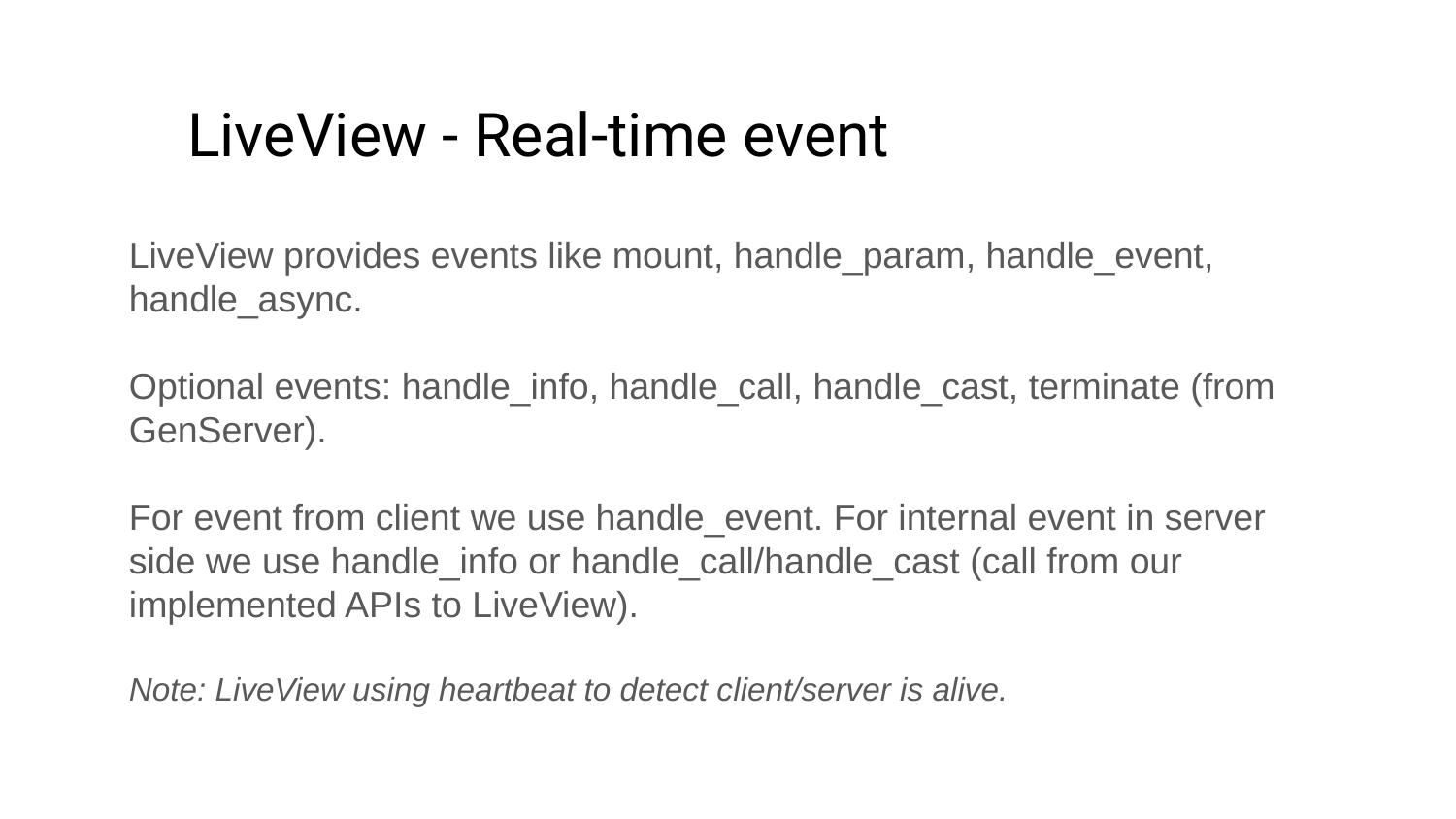

LiveView - Real-time event
LiveView provides events like mount, handle_param, handle_event, handle_async.

Optional events: handle_info, handle_call, handle_cast, terminate (from GenServer).

For event from client we use handle_event. For internal event in server side we use handle_info or handle_call/handle_cast (call from our implemented APIs to LiveView).

Note: LiveView using heartbeat to detect client/server is alive.